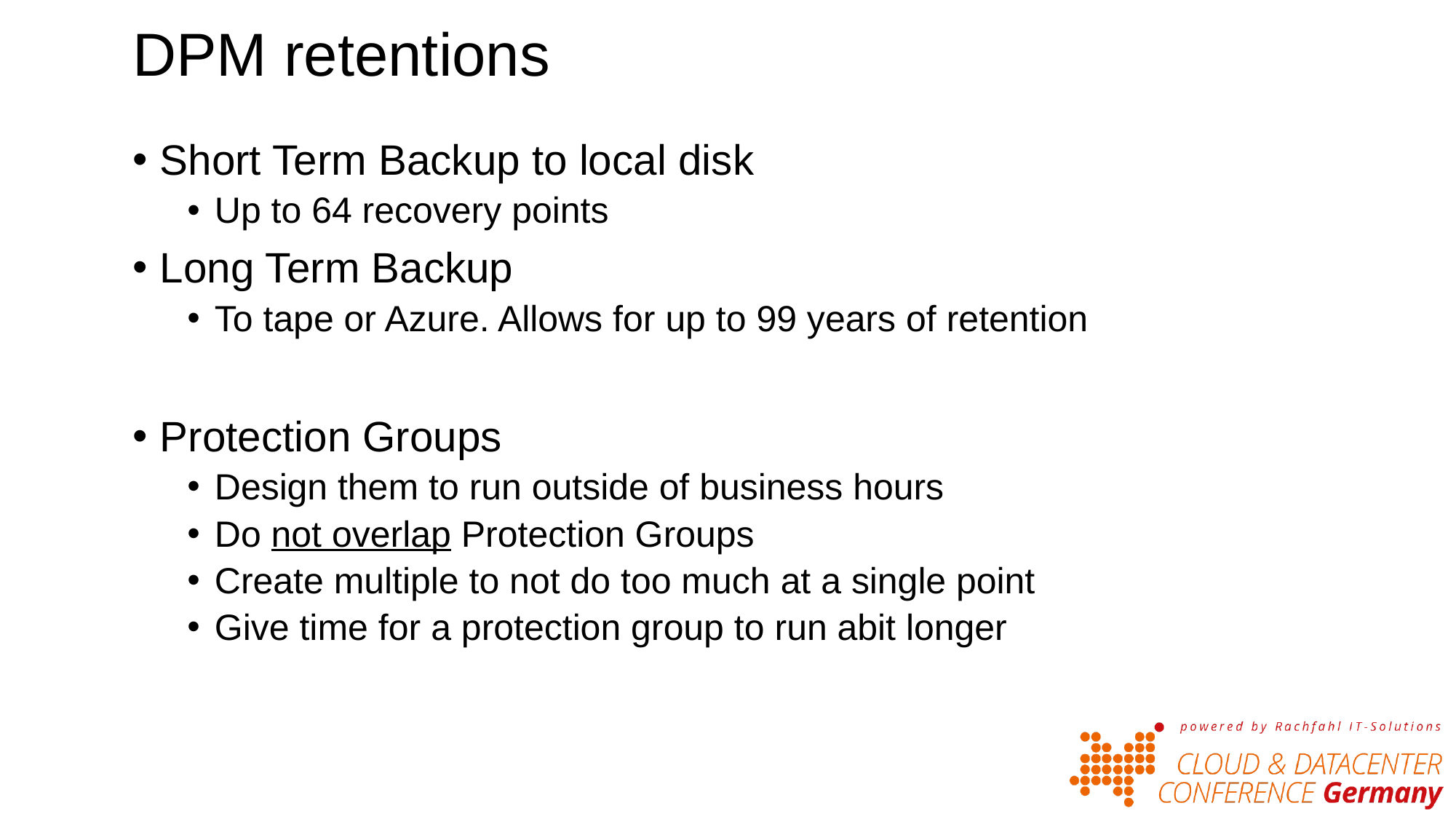

# DPM retentions
Short Term Backup to local disk
Up to 64 recovery points
Long Term Backup
To tape or Azure. Allows for up to 99 years of retention

Protection Groups
Design them to run outside of business hours
Do not overlap Protection Groups
Create multiple to not do too much at a single point
Give time for a protection group to run abit longer